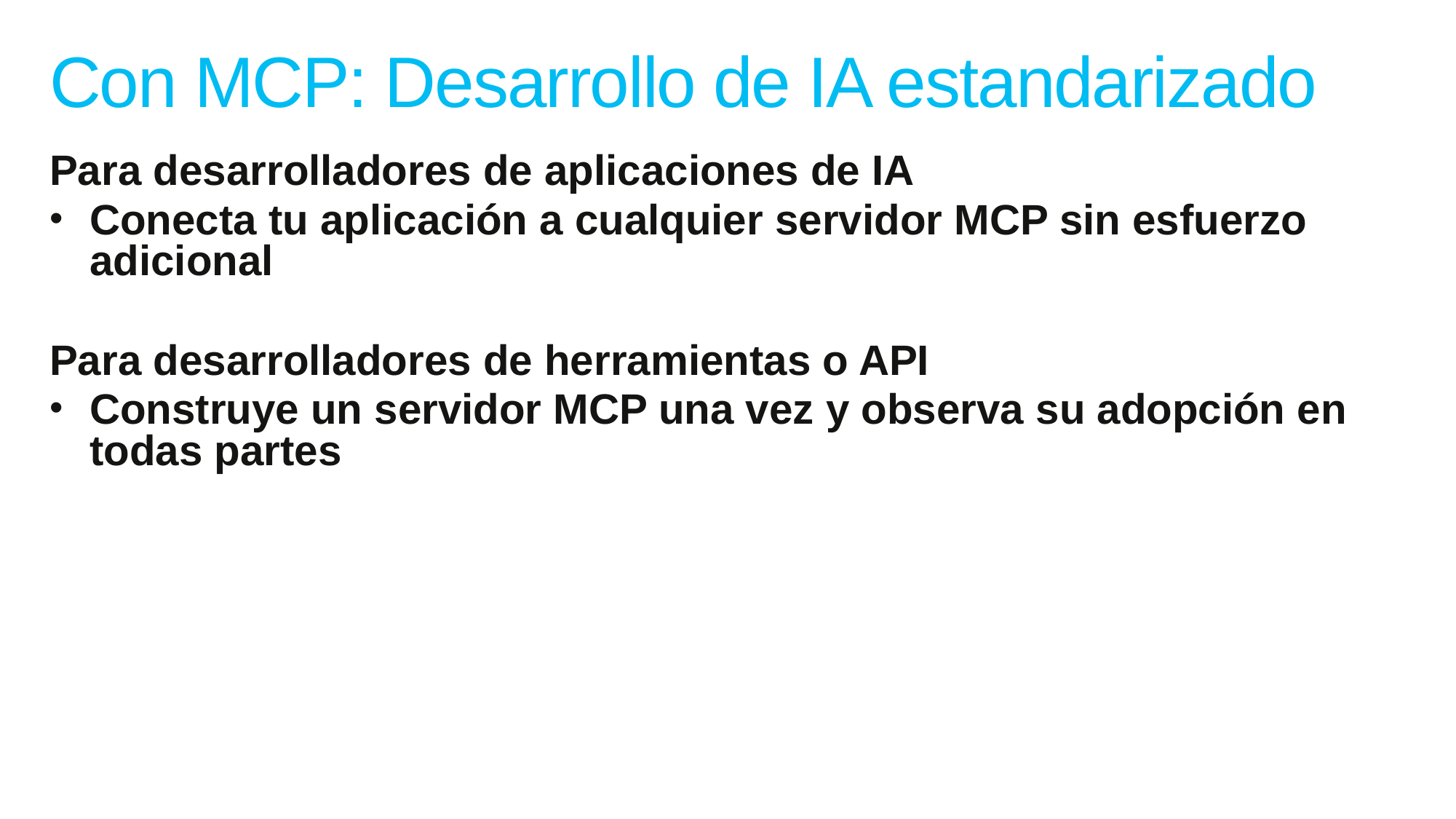

# Con MCP: Desarrollo de IA estandarizado
Para desarrolladores de aplicaciones de IA
Conecta tu aplicación a cualquier servidor MCP sin esfuerzo adicional

Para desarrolladores de herramientas o API
Construye un servidor MCP una vez y observa su adopción en todas partes